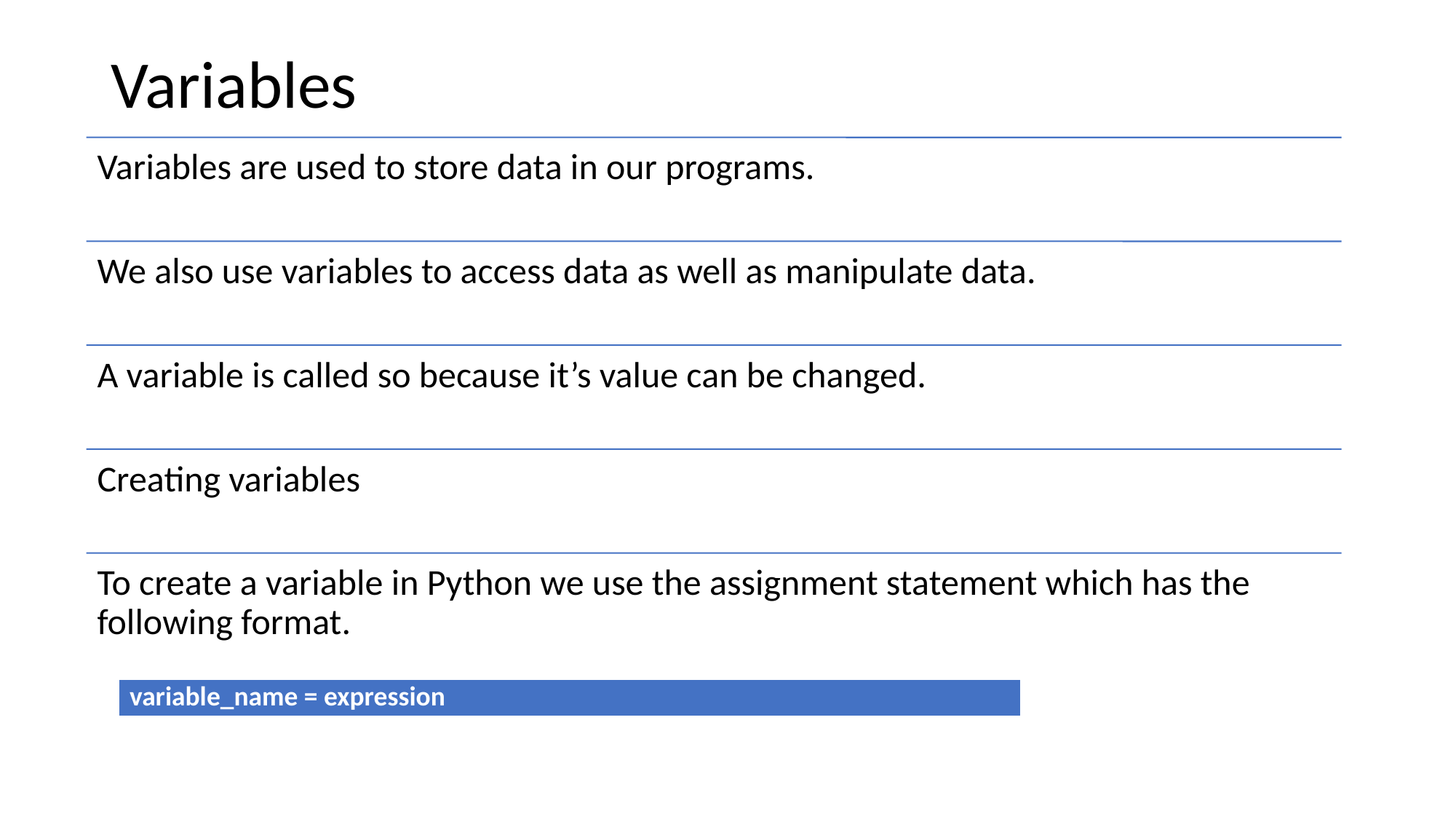

# Variables

Variables are used to store data in our programs.
We also use variables to access data as well as manipulate data.
A variable is called so because it’s value can be changed.
Creating variables
To create a variable in Python we use the assignment statement which has the following format.
| variable\_name = expression |
| --- |